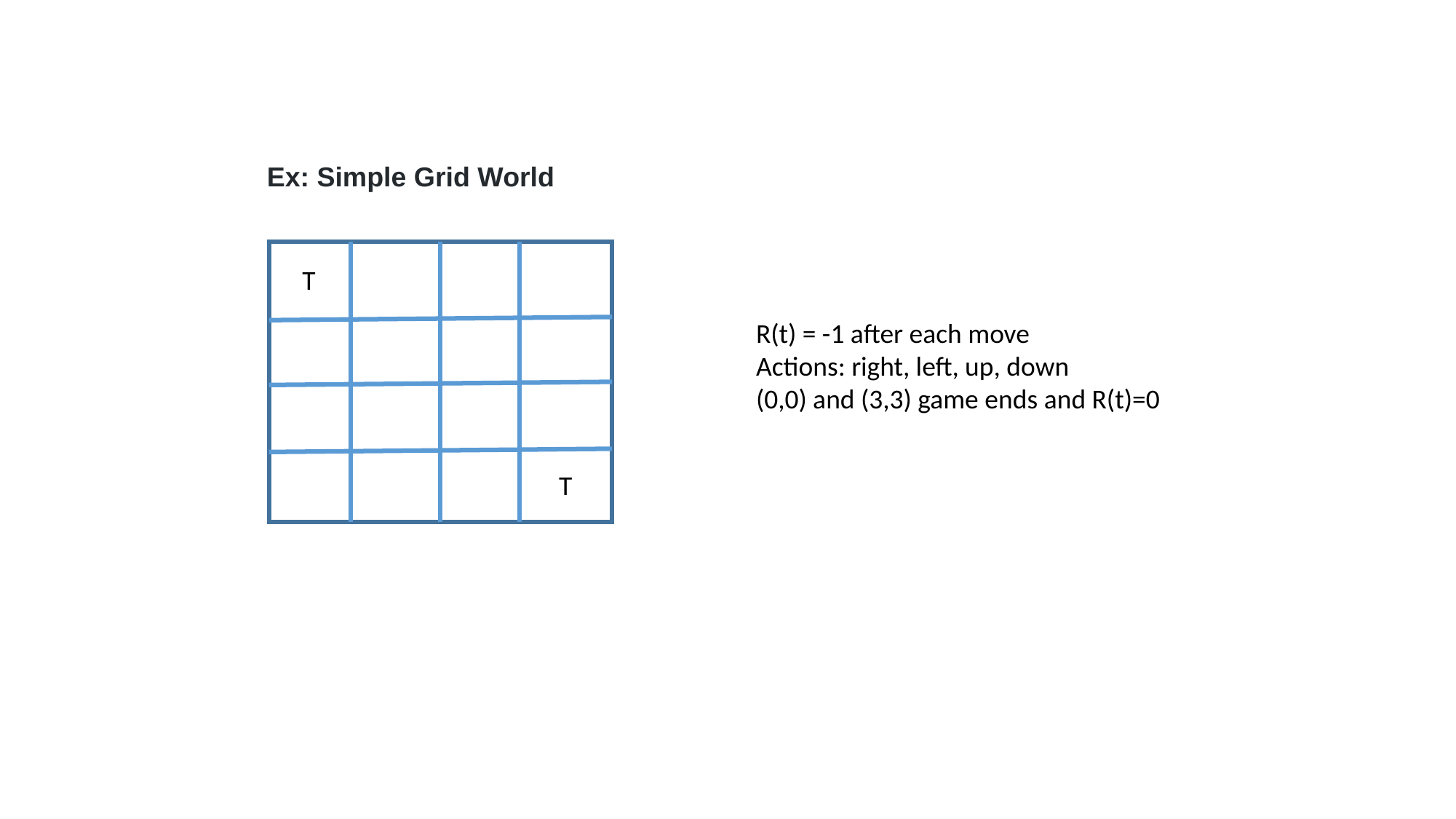

Ex: Simple Grid World

T
R(t) = -1 after each move
Actions: right, left, up, down
(0,0) and (3,3) game ends and R(t)=0
T